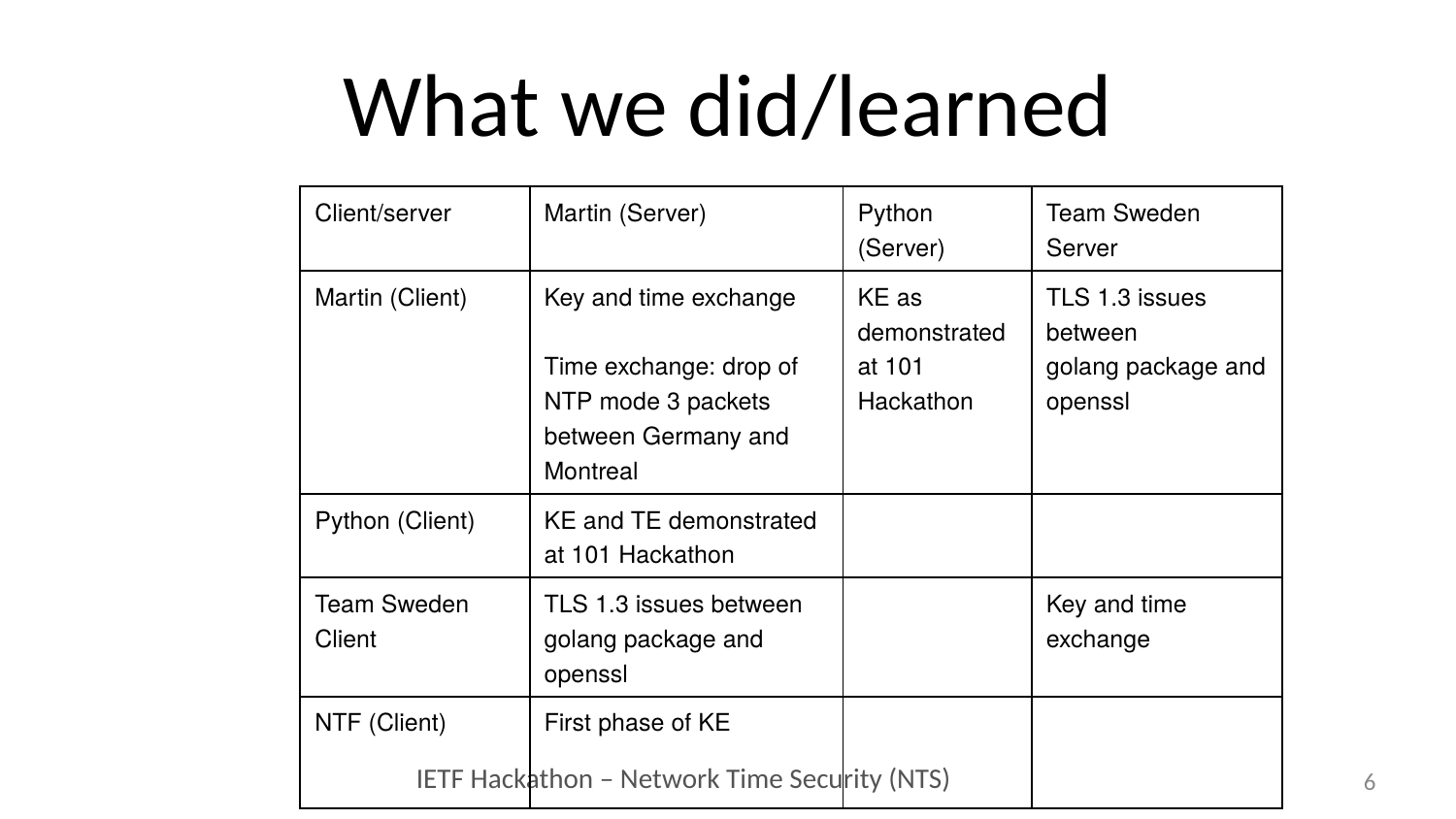

# What we did/learned
| Client/server | Martin (Server) | Python (Server) | Team Sweden Server |
| --- | --- | --- | --- |
| Martin (Client) | Key and time exchange Time exchange: drop of NTP mode 3 packets between Germany and Montreal | KE as demonstrated at 101 Hackathon | TLS 1.3 issues between golang package and openssl |
| Python (Client) | KE and TE demonstrated at 101 Hackathon |  |  |
| Team Sweden Client | TLS 1.3 issues between golang package and openssl |  | Key and time exchange |
| NTF (Client) | First phase of KE |  |  |
6